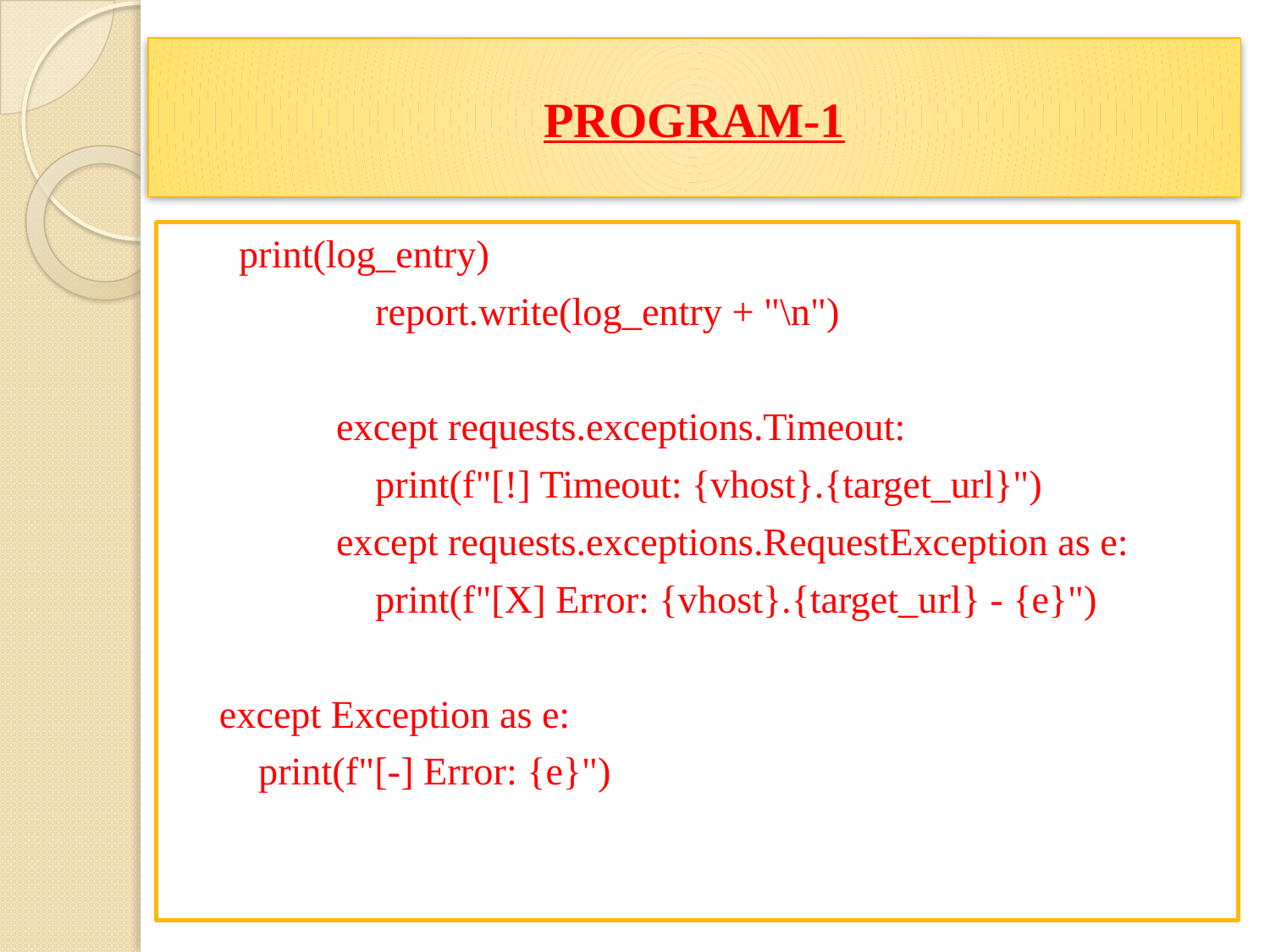

# PROGRAM-1
      print(log_entry)
                    report.write(log_entry + "\n")

                except requests.exceptions.Timeout:
                    print(f"[!] Timeout: {vhost}.{target_url}")
                except requests.exceptions.RequestException as e:
                    print(f"[X] Error: {vhost}.{target_url} - {e}")

    except Exception as e:
        print(f"[-] Error: {e}")